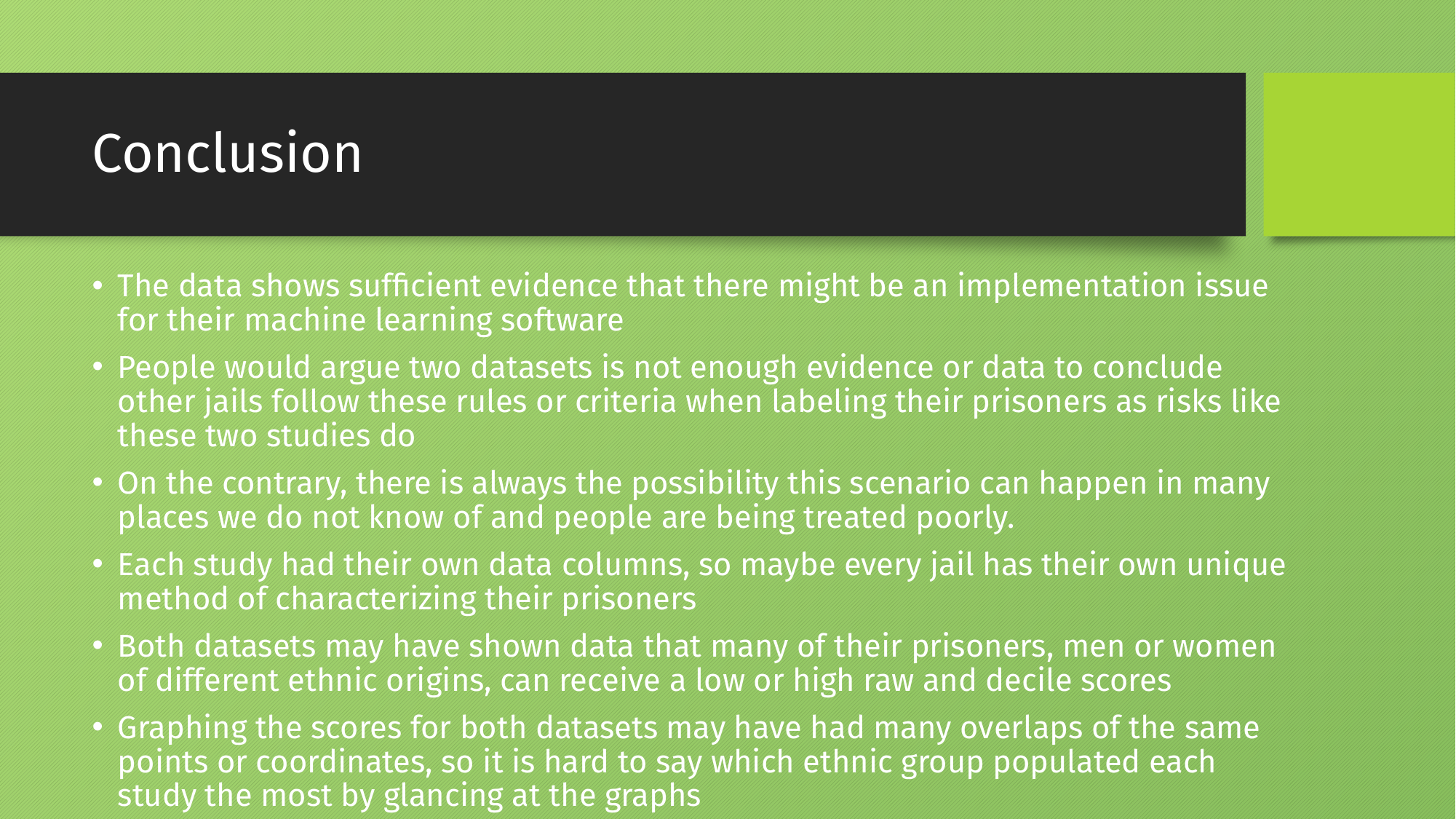

# Conclusion
The data shows sufficient evidence that there might be an implementation issue for their machine learning software
People would argue two datasets is not enough evidence or data to conclude other jails follow these rules or criteria when labeling their prisoners as risks like these two studies do
On the contrary, there is always the possibility this scenario can happen in many places we do not know of and people are being treated poorly.
Each study had their own data columns, so maybe every jail has their own unique method of characterizing their prisoners
Both datasets may have shown data that many of their prisoners, men or women of different ethnic origins, can receive a low or high raw and decile scores
Graphing the scores for both datasets may have had many overlaps of the same points or coordinates, so it is hard to say which ethnic group populated each study the most by glancing at the graphs